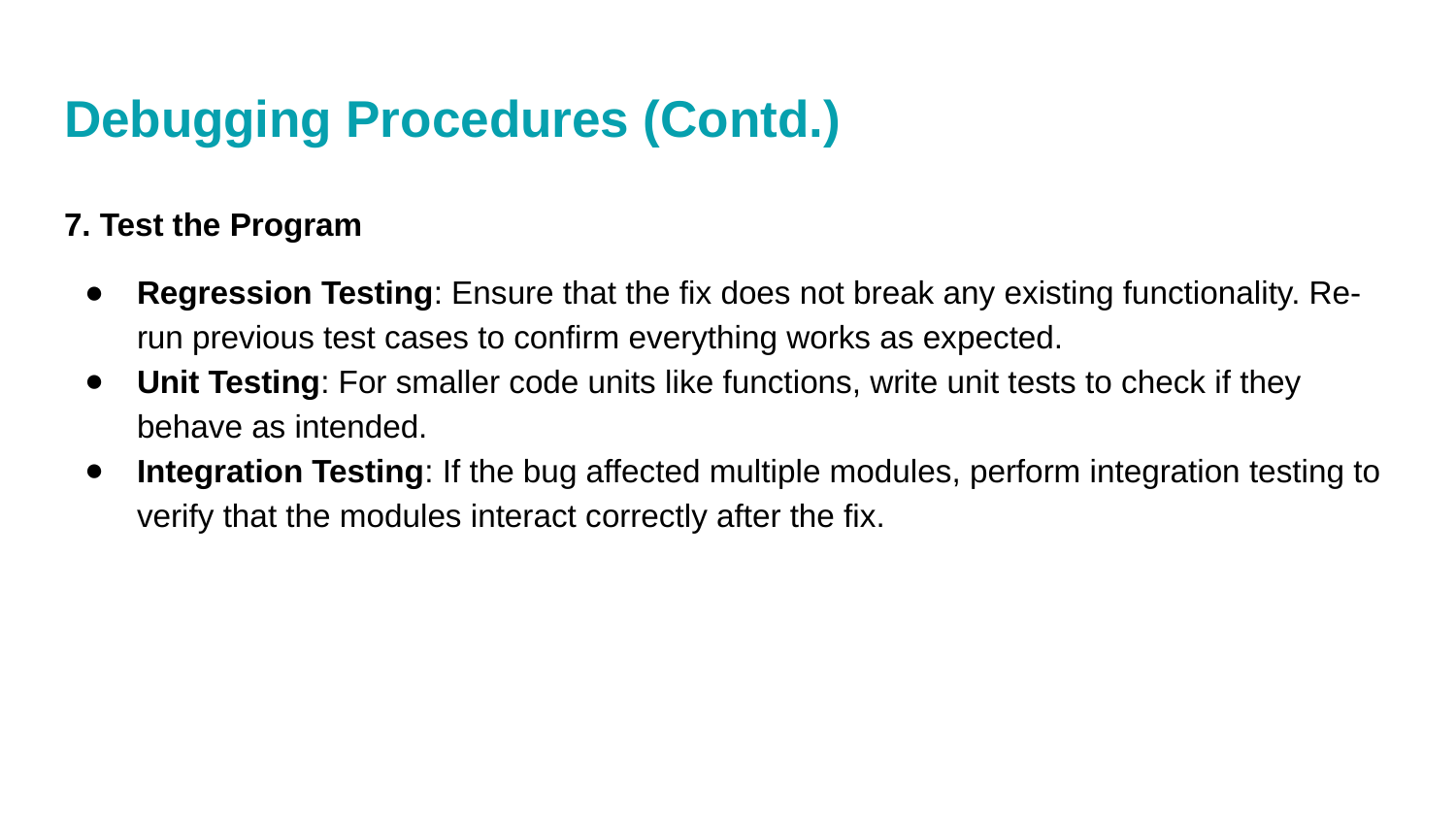

# Debugging Procedures (Contd.)

7. Test the Program
Regression Testing: Ensure that the fix does not break any existing functionality. Re-run previous test cases to confirm everything works as expected.
Unit Testing: For smaller code units like functions, write unit tests to check if they behave as intended.
Integration Testing: If the bug affected multiple modules, perform integration testing to verify that the modules interact correctly after the fix.